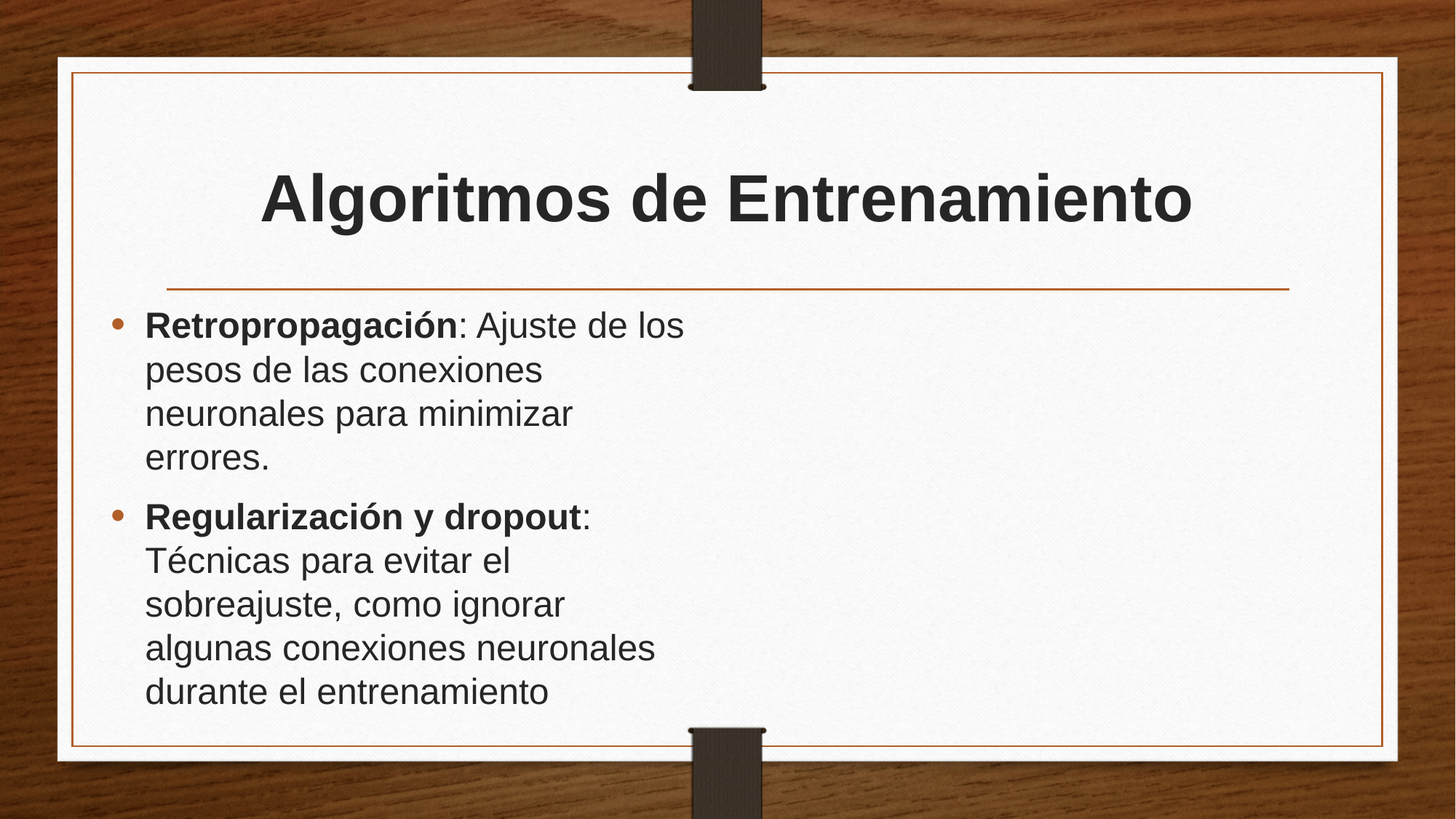

# Algoritmos de Entrenamiento
Retropropagación: Ajuste de los pesos de las conexiones neuronales para minimizar errores.
Regularización y dropout: Técnicas para evitar el sobreajuste, como ignorar algunas conexiones neuronales durante el entrenamiento